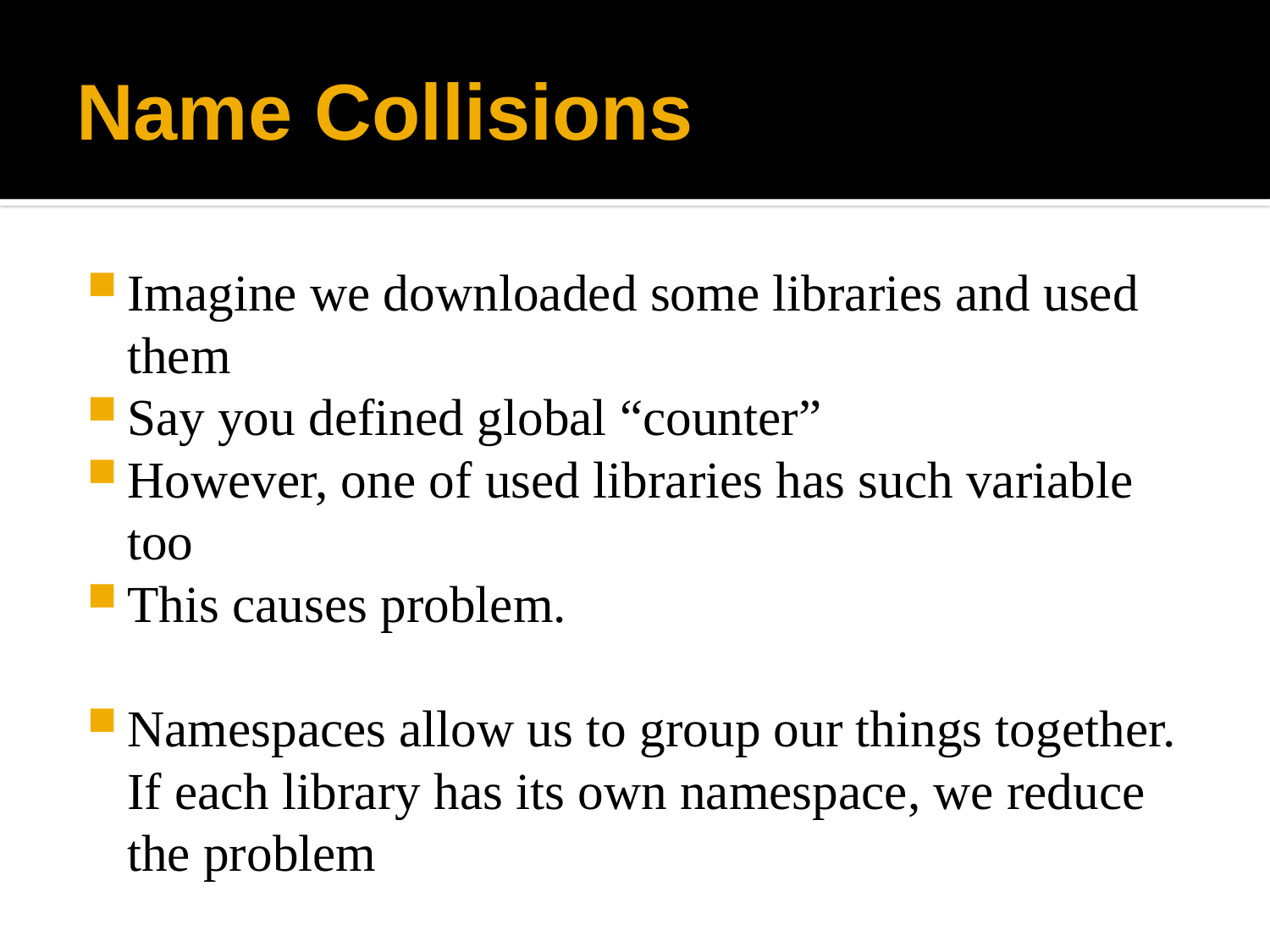

# Name Collisions
Imagine we downloaded some libraries and used them
Say you defined global “counter”
However, one of used libraries has such variable too
This causes problem.

Namespaces allow us to group our things together. If each library has its own namespace, we reduce the problem